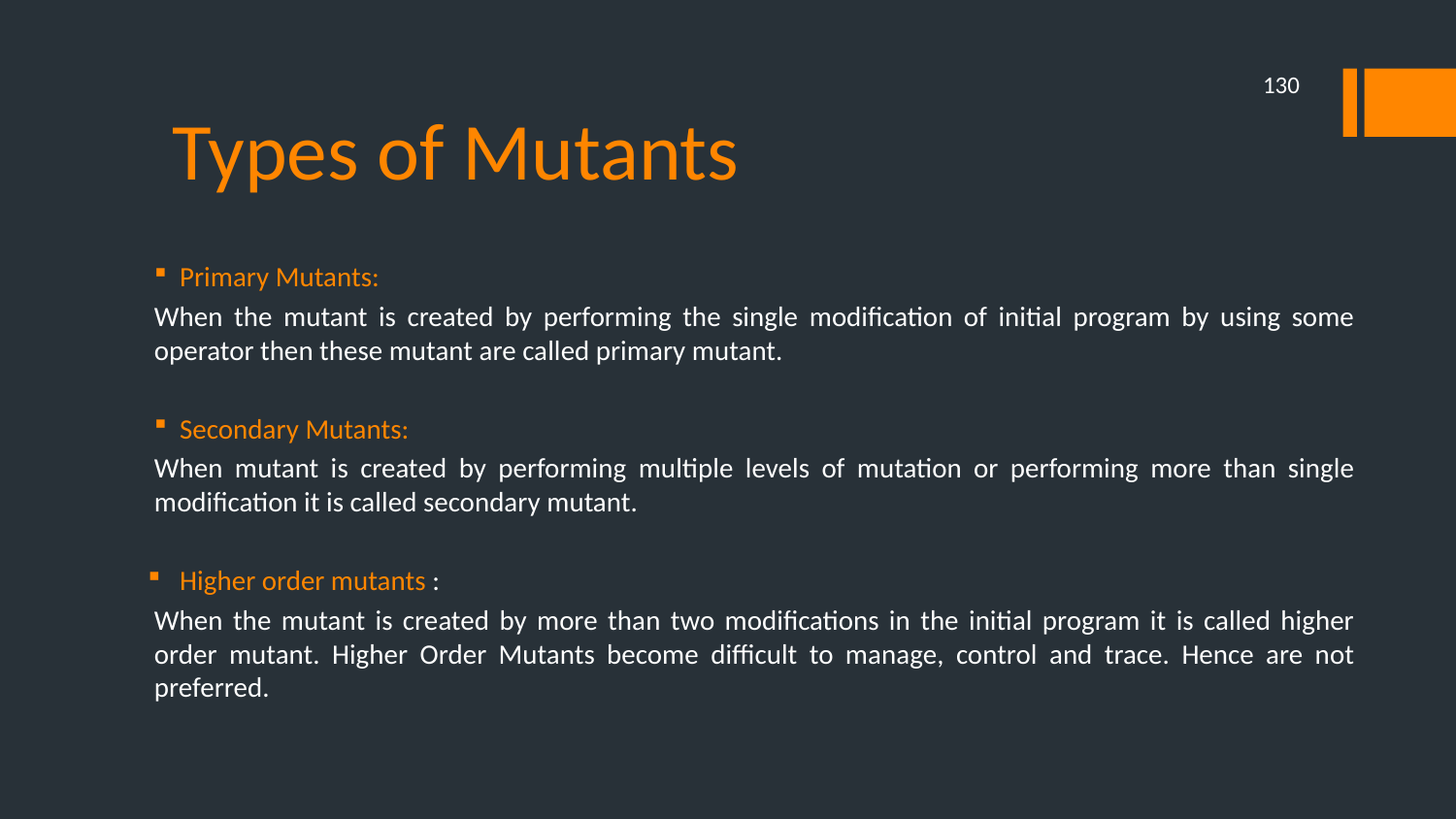

# Types of Mutants
130
Primary Mutants:
When the mutant is created by performing the single modification of initial program by using some operator then these mutant are called primary mutant.

Secondary Mutants:
When mutant is created by performing multiple levels of mutation or performing more than single modification it is called secondary mutant.

Higher order mutants :
When the mutant is created by more than two modifications in the initial program it is called higher order mutant. Higher Order Mutants become difficult to manage, control and trace. Hence are not preferred.